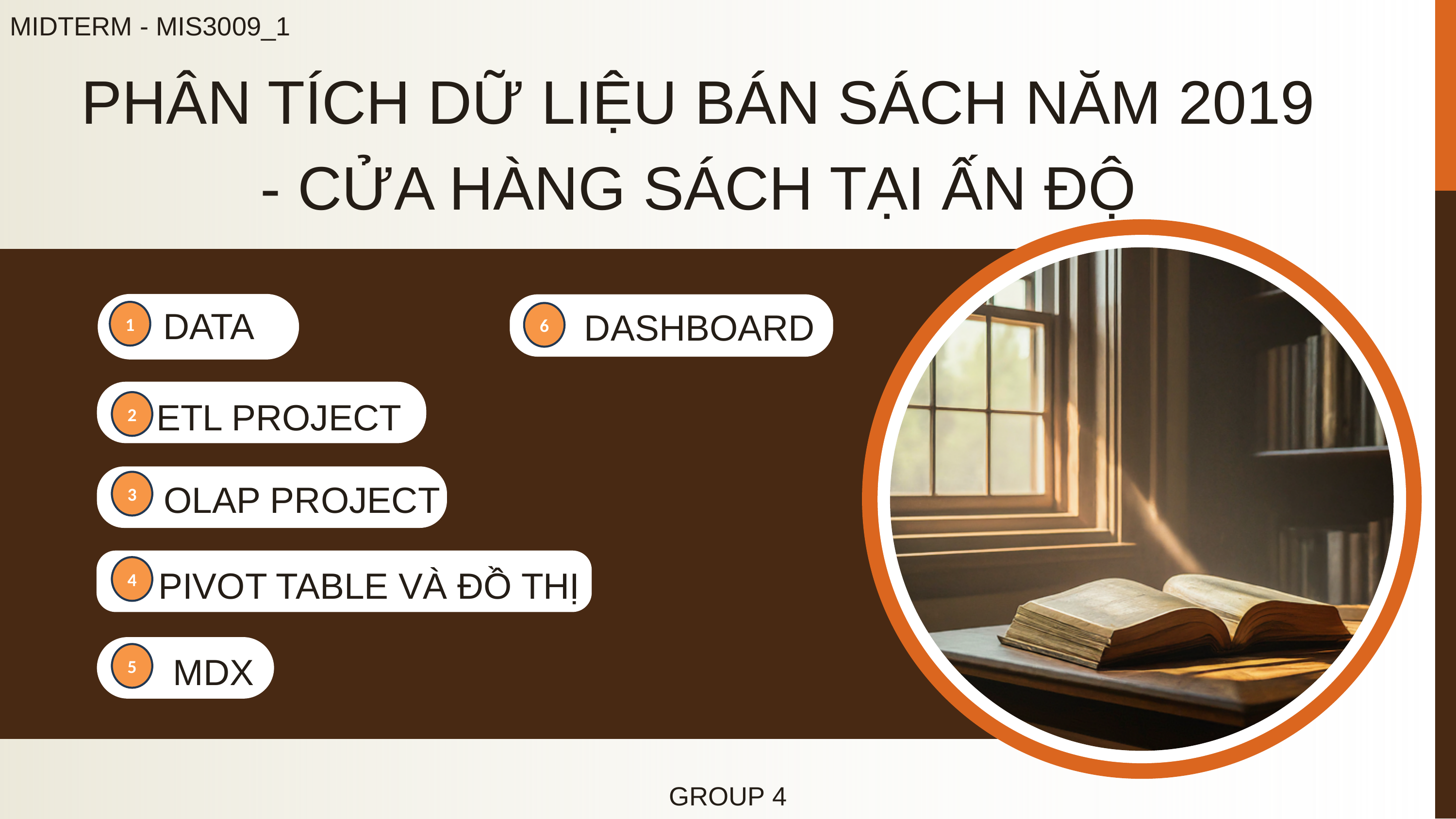

MIDTERM - MIS3009_1
PHÂN TÍCH DỮ LIỆU BÁN SÁCH NĂM 2019 - CỬA HÀNG SÁCH TẠI ẤN ĐỘ

       DATA

       DASHBOARD
1
6

      ETL PROJECT
2

      OLAP PROJECT
3

     PIVOT TABLE VÀ ĐỒ THỊ
4

      MDX
5
GROUP 4